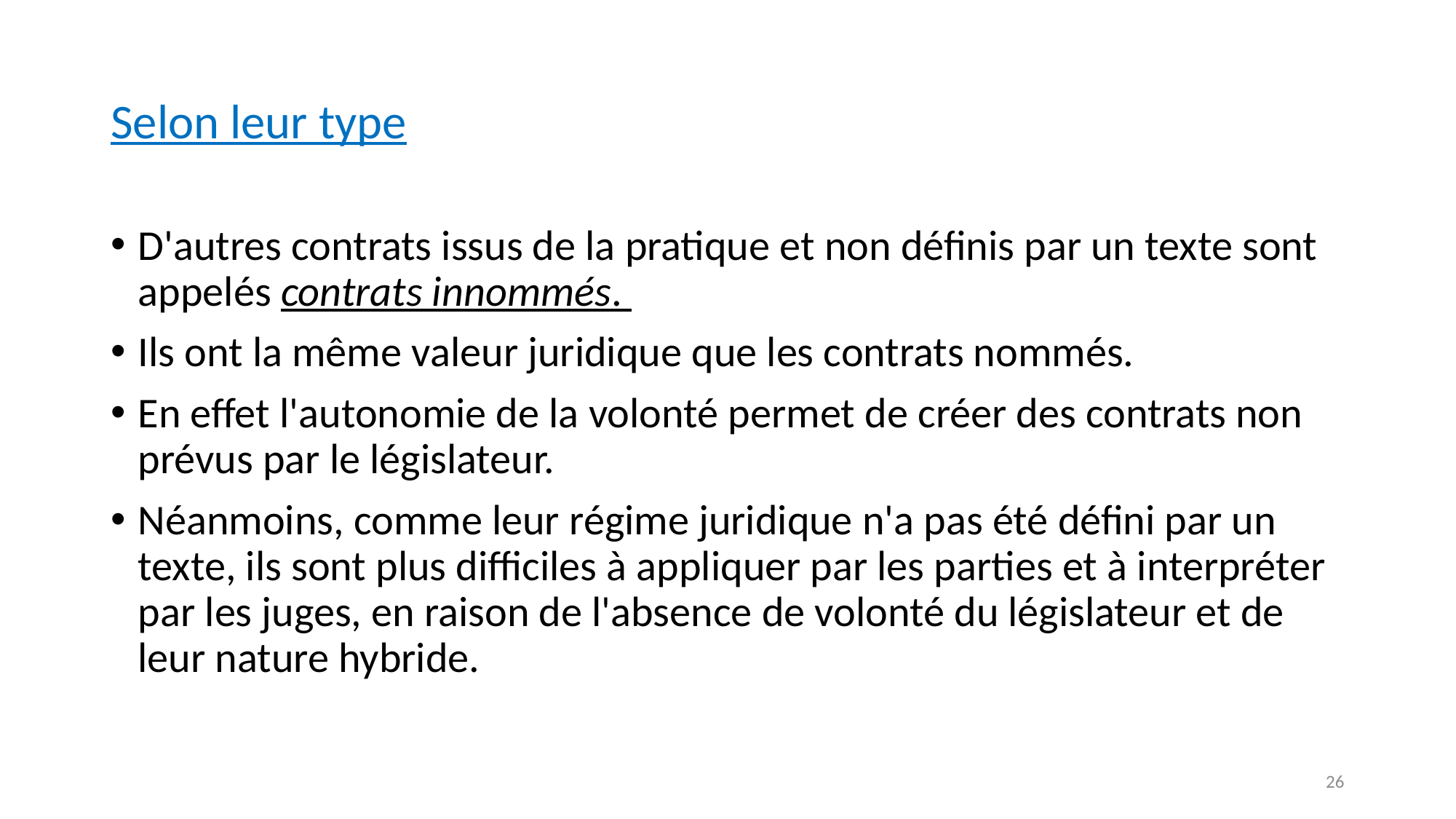

Selon leur type
D'autres contrats issus de la pratique et non définis par un texte sont appelés contrats innommés.
Ils ont la même valeur juridique que les contrats nommés.
En effet l'autonomie de la volonté permet de créer des contrats non prévus par le législateur.
Néanmoins, comme leur régime juridique n'a pas été défini par un texte, ils sont plus difficiles à appliquer par les parties et à interpréter par les juges, en raison de l'absence de volonté du législateur et de leur nature hybride.

26